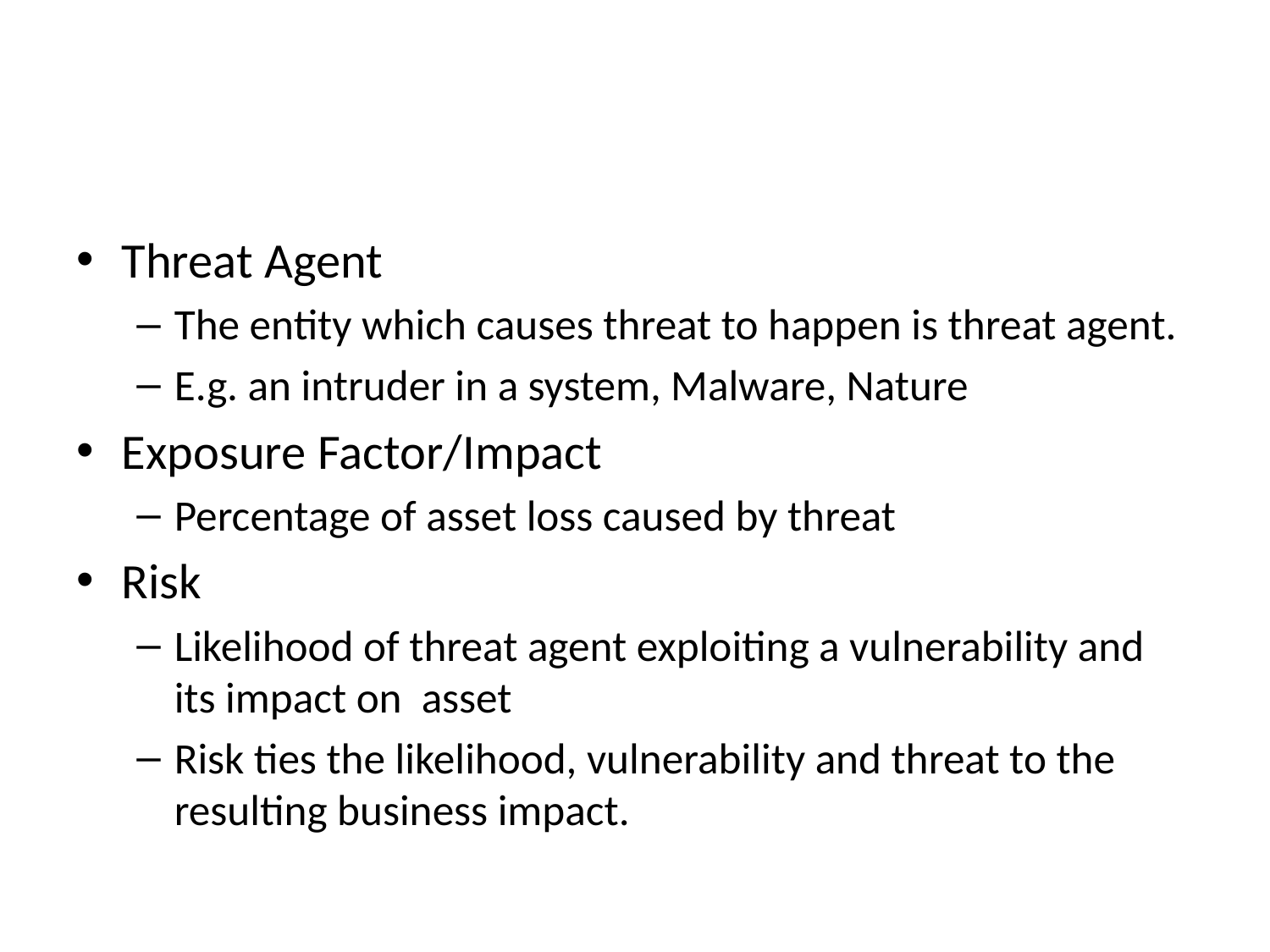

#
Threat Agent
The entity which causes threat to happen is threat agent.
E.g. an intruder in a system, Malware, Nature
Exposure Factor/Impact
Percentage of asset loss caused by threat
Risk
Likelihood of threat agent exploiting a vulnerability and its impact on  asset
Risk ties the likelihood, vulnerability and threat to the resulting business impact.